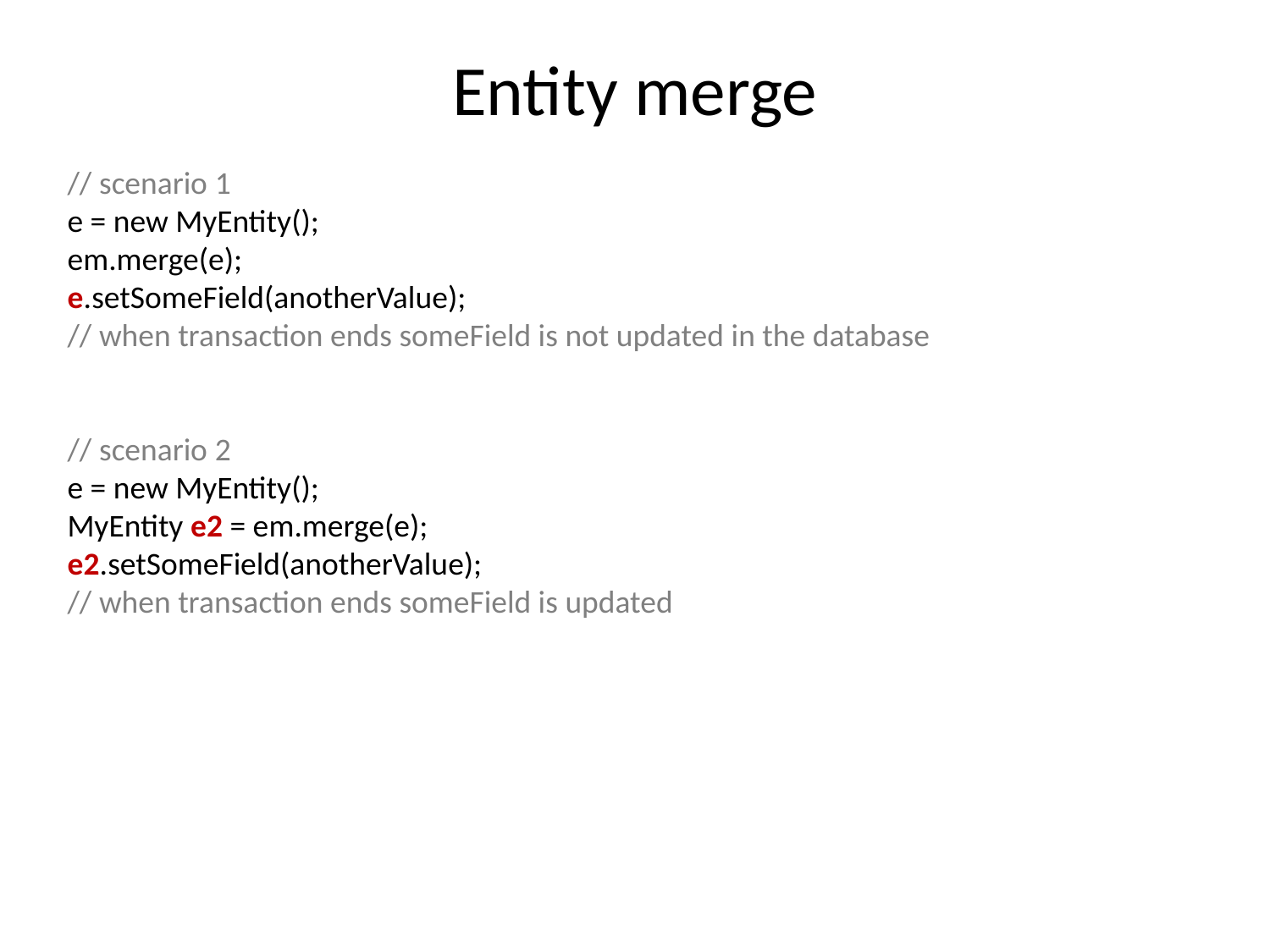

# Entity merge
// scenario 1
e = new MyEntity();
em.merge(e);
e.setSomeField(anotherValue);
// when transaction ends someField is not updated in the database

// scenario 2
e = new MyEntity();
MyEntity e2 = em.merge(e);
e2.setSomeField(anotherValue);
// when transaction ends someField is updated